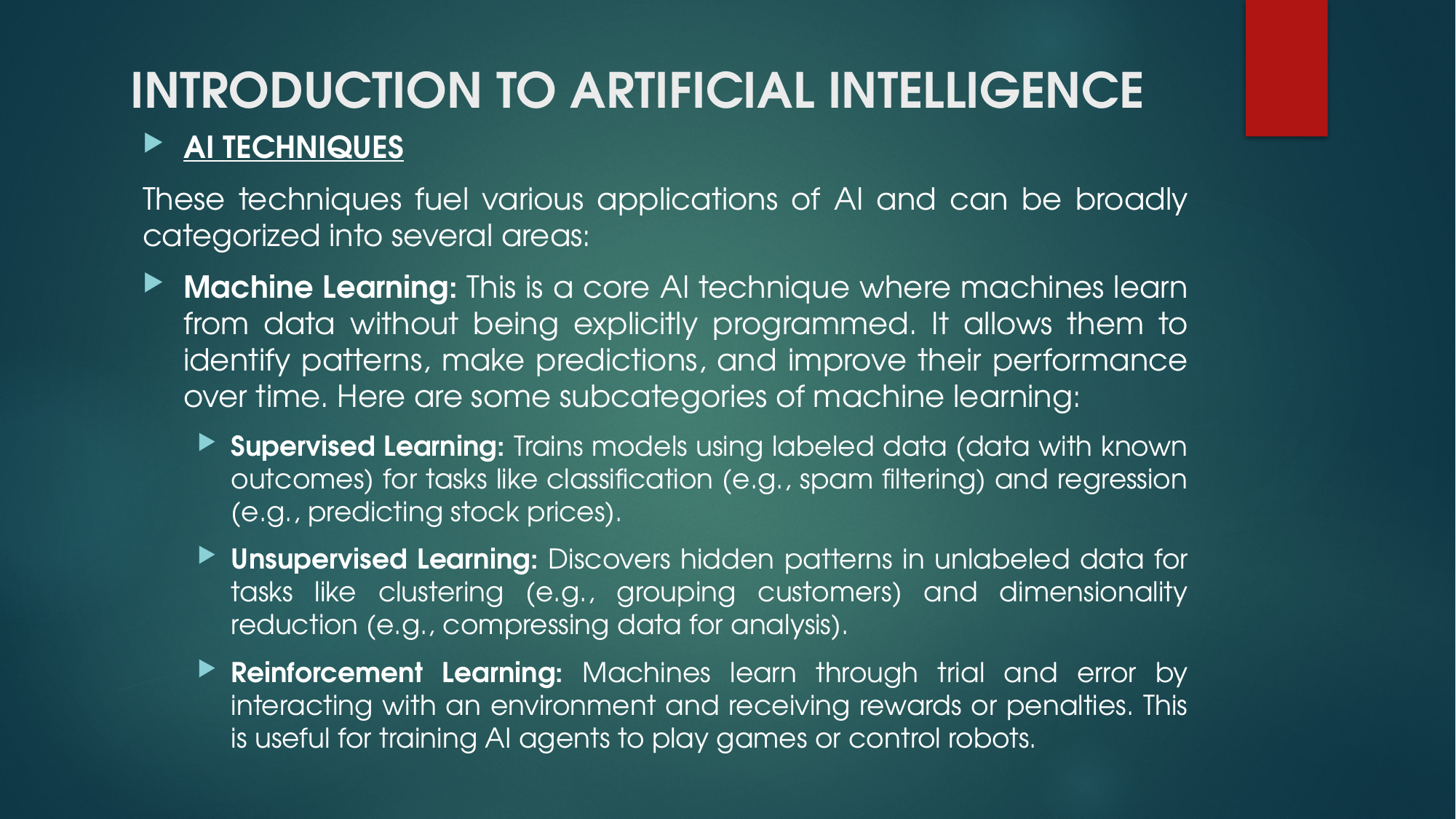

# INTRODUCTION TO ARTIFICIAL INTELLIGENCE
AI TECHNIQUES
These techniques fuel various applications of AI and can be broadly categorized into several areas:
Machine Learning: This is a core AI technique where machines learn from data without being explicitly programmed. It allows them to identify patterns, make predictions, and improve their performance over time. Here are some subcategories of machine learning:
Supervised Learning: Trains models using labeled data (data with known outcomes) for tasks like classification (e.g., spam filtering) and regression (e.g., predicting stock prices).
Unsupervised Learning: Discovers hidden patterns in unlabeled data for tasks like clustering (e.g., grouping customers) and dimensionality reduction (e.g., compressing data for analysis).
Reinforcement Learning: Machines learn through trial and error by interacting with an environment and receiving rewards or penalties. This is useful for training AI agents to play games or control robots.